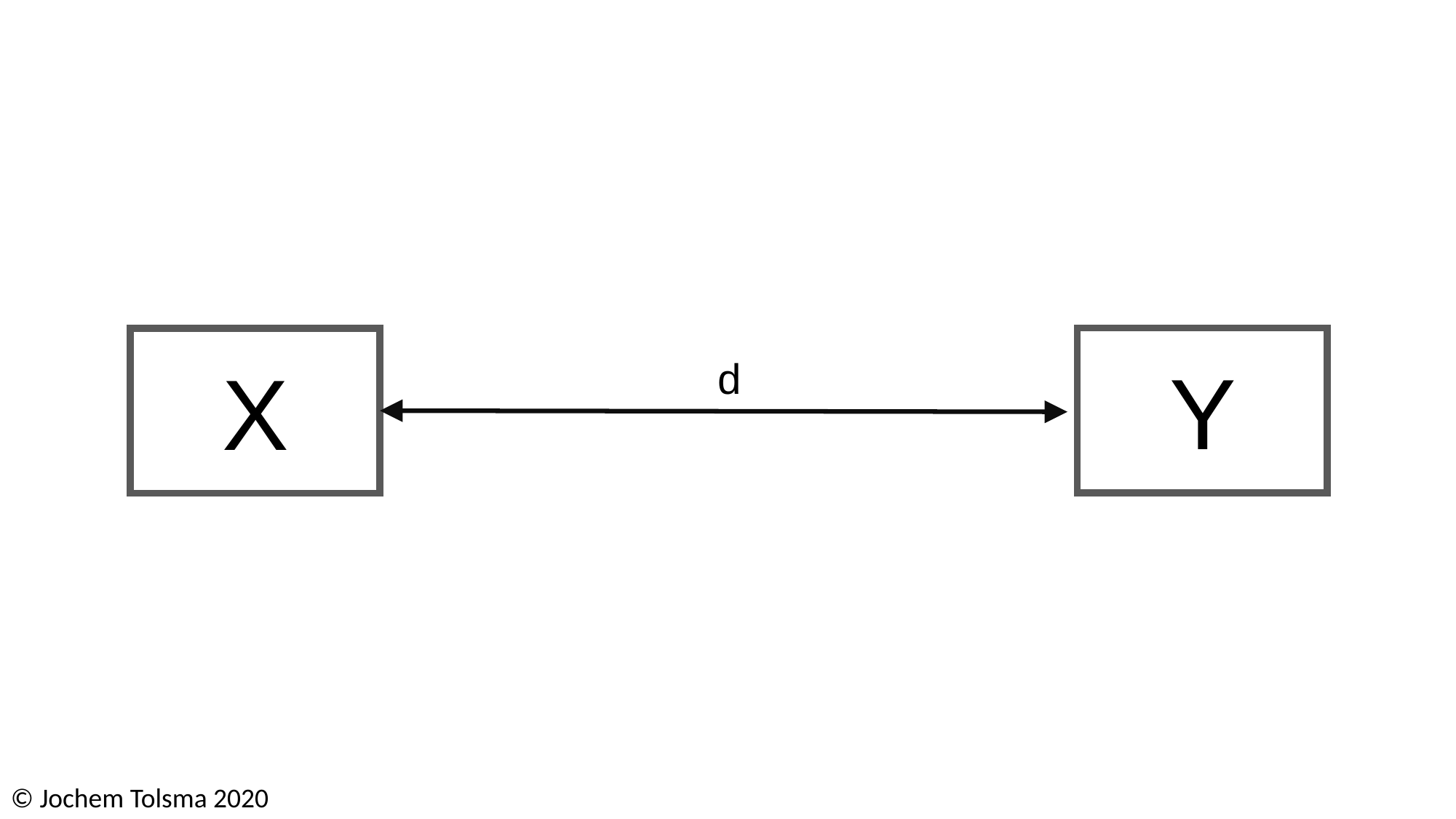

Y

X
d
© Jochem Tolsma 2020